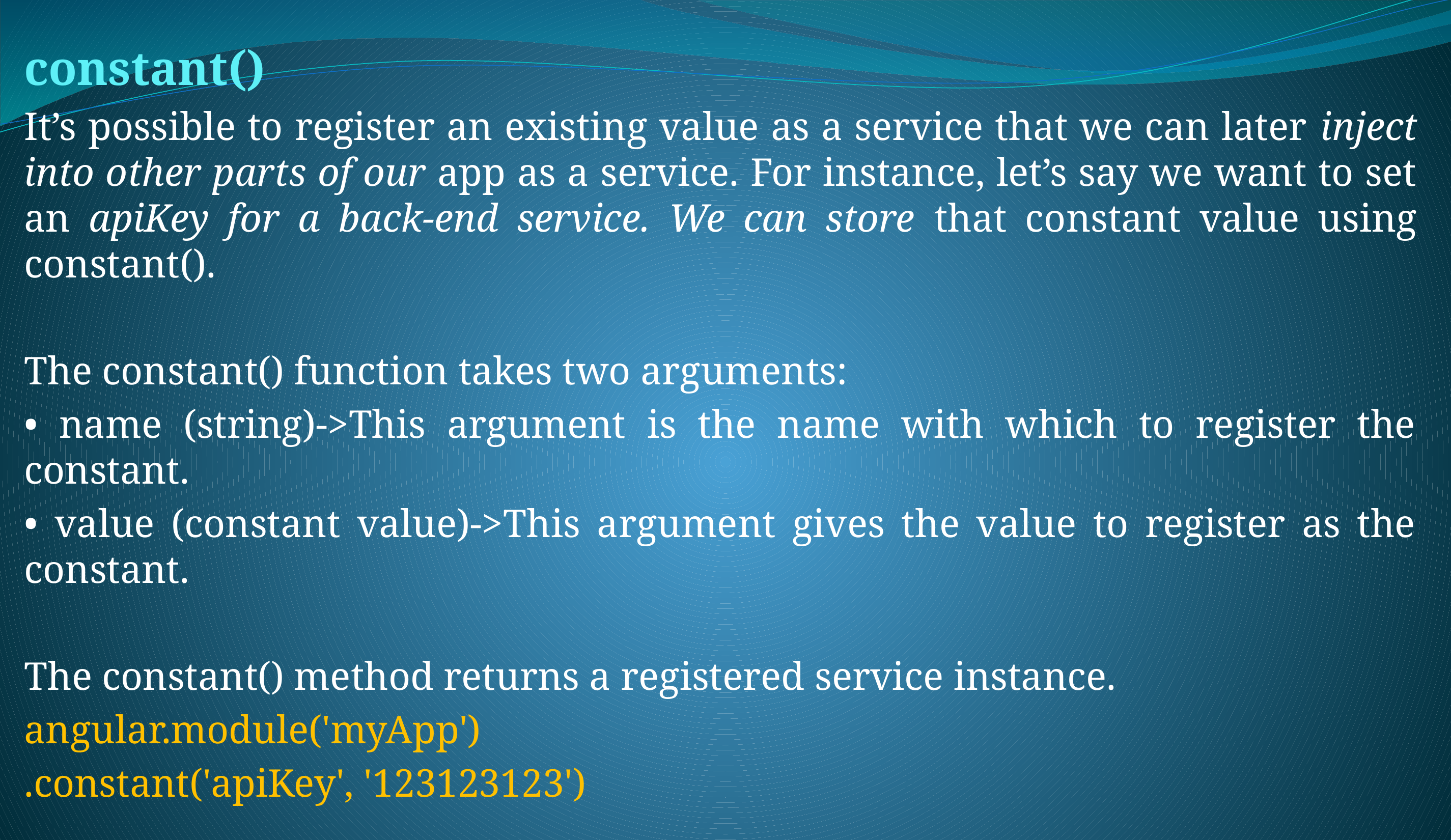

constant()
It’s possible to register an existing value as a service that we can later inject into other parts of our app as a service. For instance, let’s say we want to set an apiKey for a back-end service. We can store that constant value using constant().

The constant() function takes two arguments:
• name (string)->This argument is the name with which to register the constant.
• value (constant value)->This argument gives the value to register as the constant.

The constant() method returns a registered service instance.
angular.module('myApp')
.constant('apiKey', '123123123')